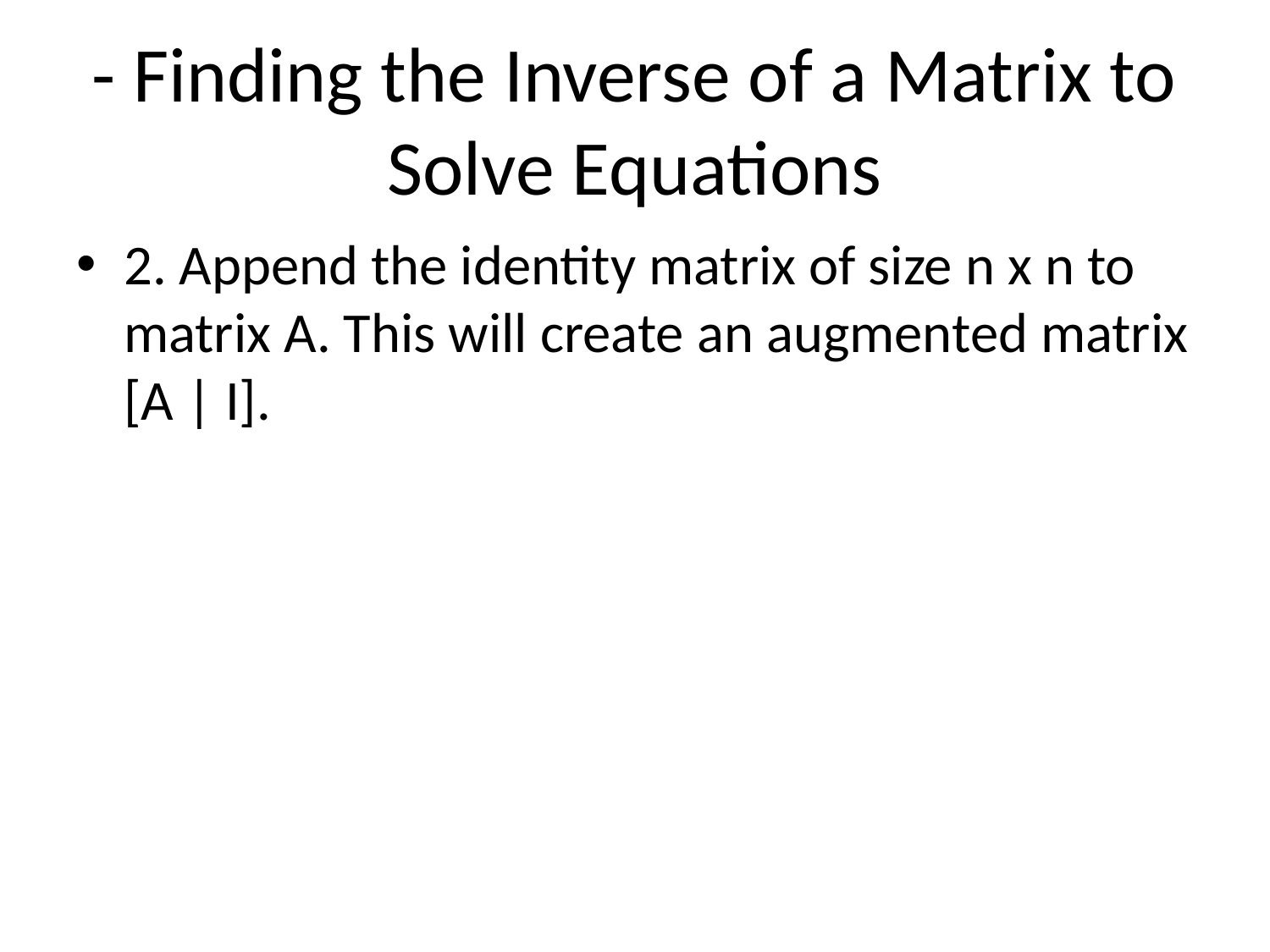

# - Finding the Inverse of a Matrix to Solve Equations
2. Append the identity matrix of size n x n to matrix A. This will create an augmented matrix [A | I].